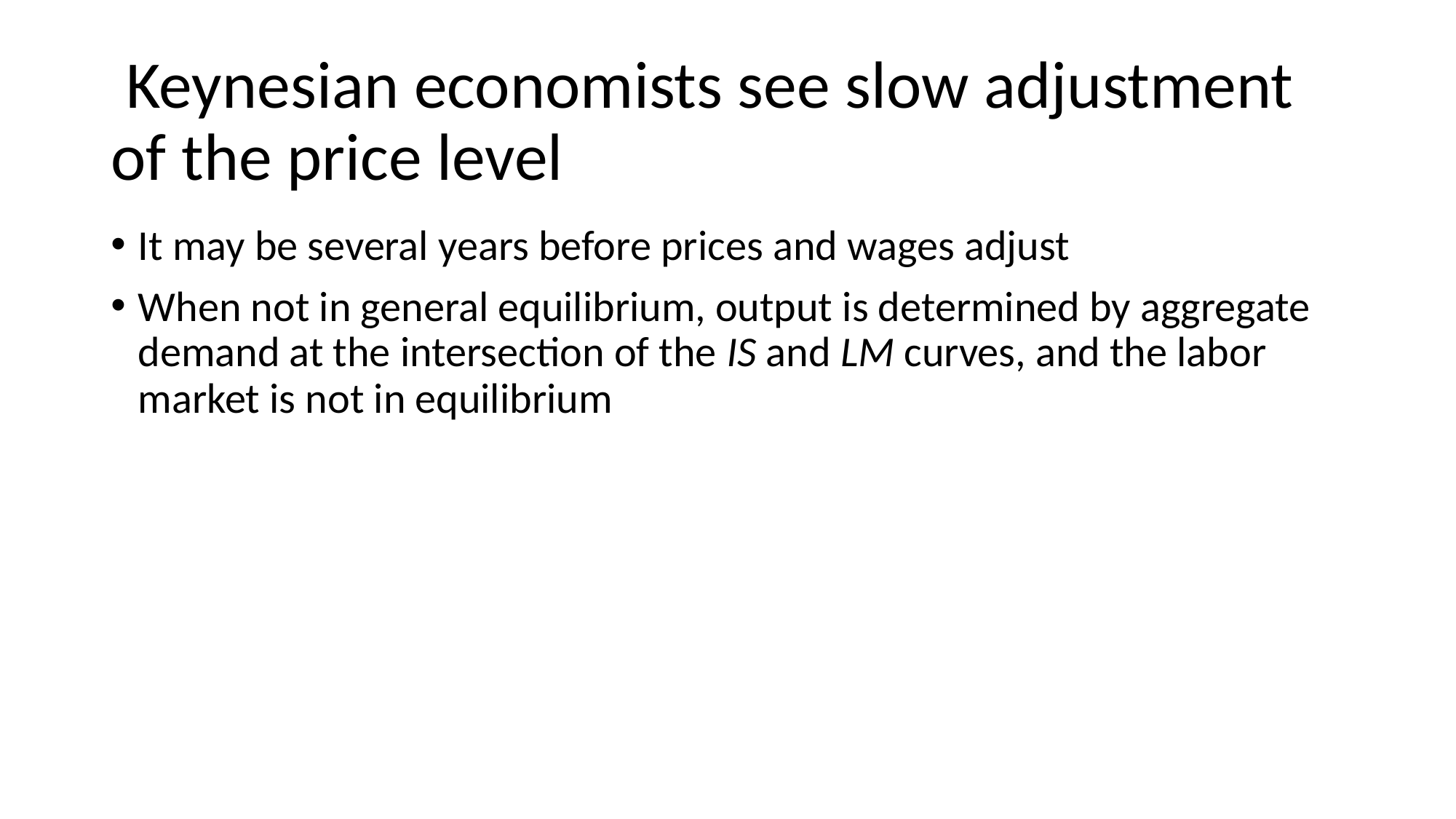

# Keynesian economists see slow adjustment of the price level
It may be several years before prices and wages adjust
When not in general equilibrium, output is determined by aggregate demand at the intersection of the IS and LM curves, and the labor market is not in equilibrium